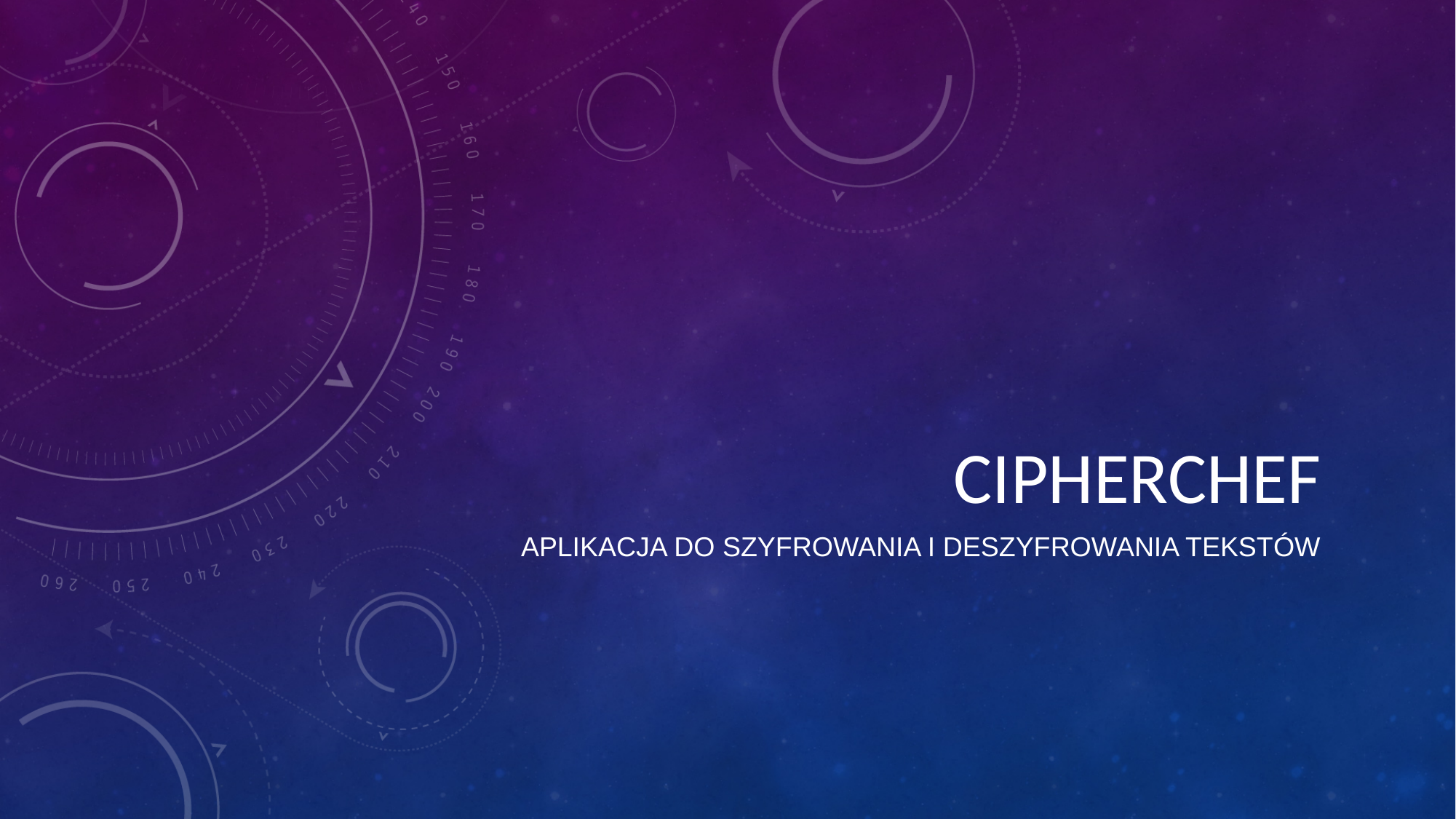

# CipherChef
Aplikacja do szyfrowania i deszyfrowania tekstów